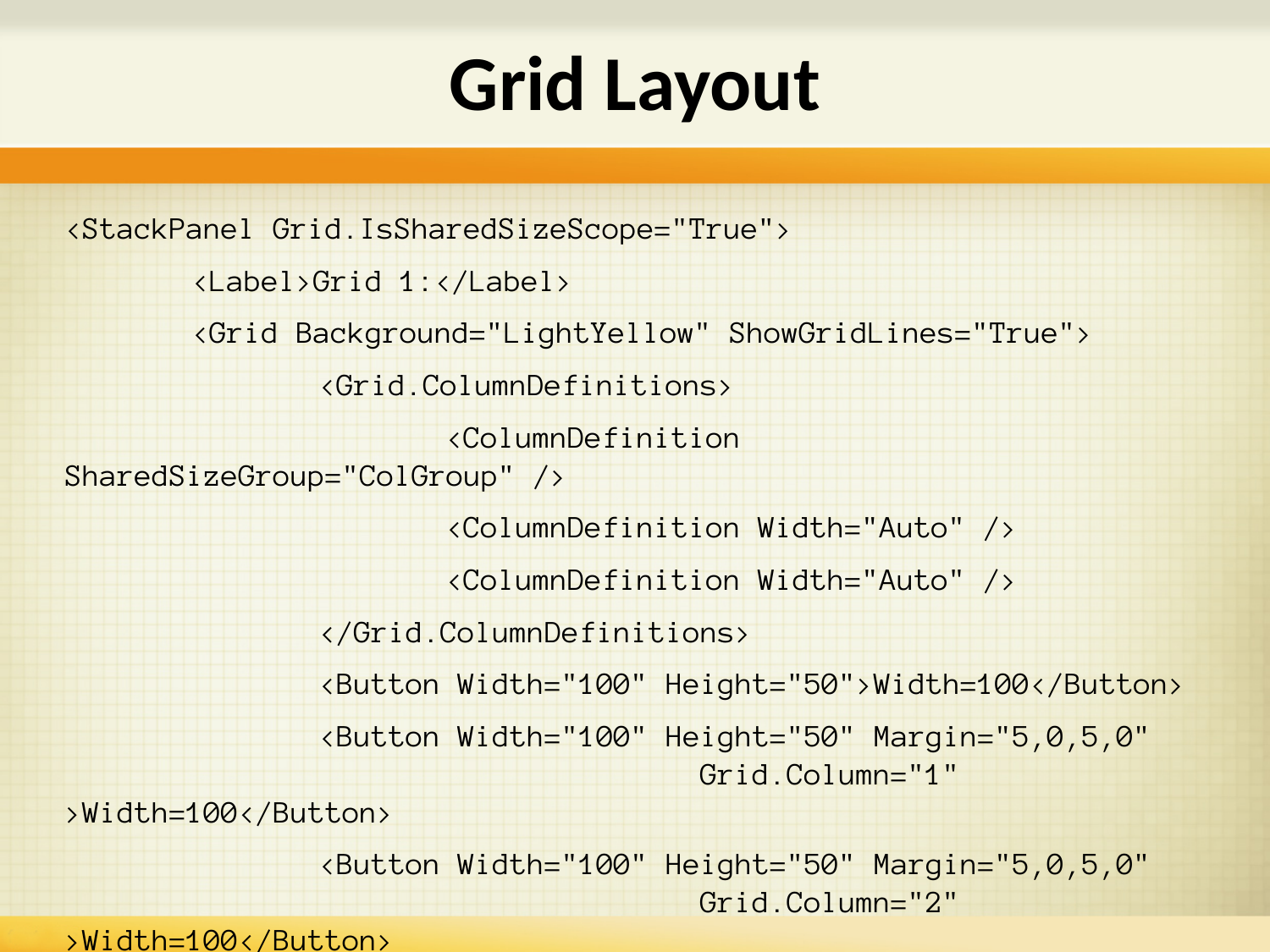

# Grid Layout
<StackPanel Grid.IsSharedSizeScope="True">
	<Label>Grid 1:</Label>
	<Grid Background="LightYellow" ShowGridLines="True">
		<Grid.ColumnDefinitions>
			<ColumnDefinition SharedSizeGroup="ColGroup" />
			<ColumnDefinition Width="Auto" />
			<ColumnDefinition Width="Auto" />
		</Grid.ColumnDefinitions>
		<Button Width="100" Height="50">Width=100</Button>
		<Button Width="100" Height="50" Margin="5,0,5,0" 					Grid.Column="1" >Width=100</Button>
		<Button Width="100" Height="50" Margin="5,0,5,0" 					Grid.Column="2" >Width=100</Button>
	</Grid>

	<Label>Grid 2:</Label>
	<Grid Background="LightYellow"  ShowGridLines="True">
		<Grid.ColumnDefinitions>
			<ColumnDefinition SharedSizeGroup="ColGroup" />
			<ColumnDefinition Width="Auto" />
			<ColumnDefinition Width="Auto" />
		</Grid.ColumnDefinitions>

		<Button Width="200" Height="50" Margin="5,0,5,0">Width=200</Button>
		<Button Width="200" Height="50" Margin="5,0,5,0" Grid.Column="1" >Width=200</Button>
		<Button Width="200" Height="50" Margin="5,0,5,0" Grid.Column="2" >Width=200</Button>
	</Grid>
</StackPanel>